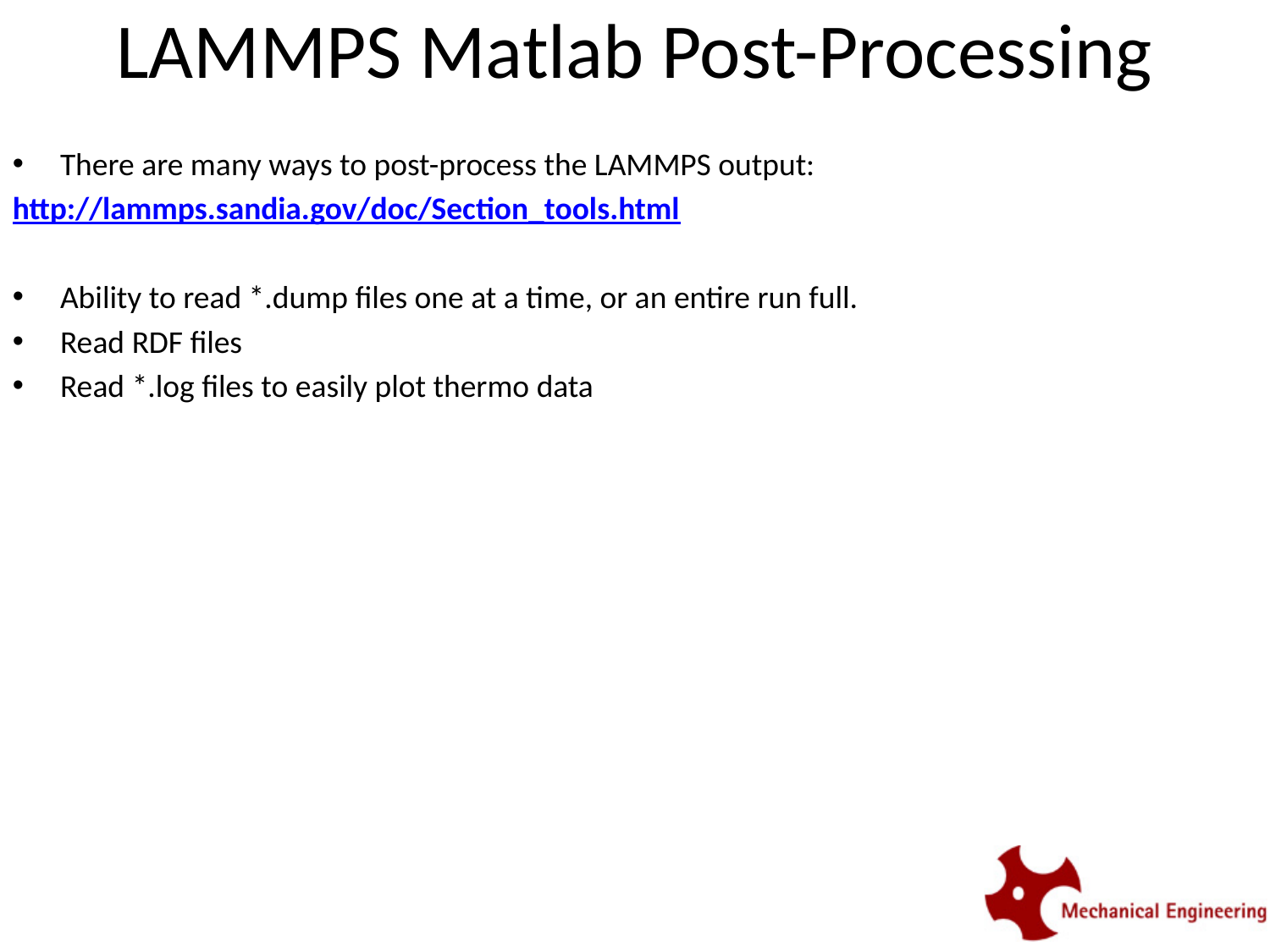

# LAMMPS Matlab Post-Processing
There are many ways to post-process the LAMMPS output:
http://lammps.sandia.gov/doc/Section_tools.html

Ability to read *.dump files one at a time, or an entire run full.
Read RDF files
Read *.log files to easily plot thermo data